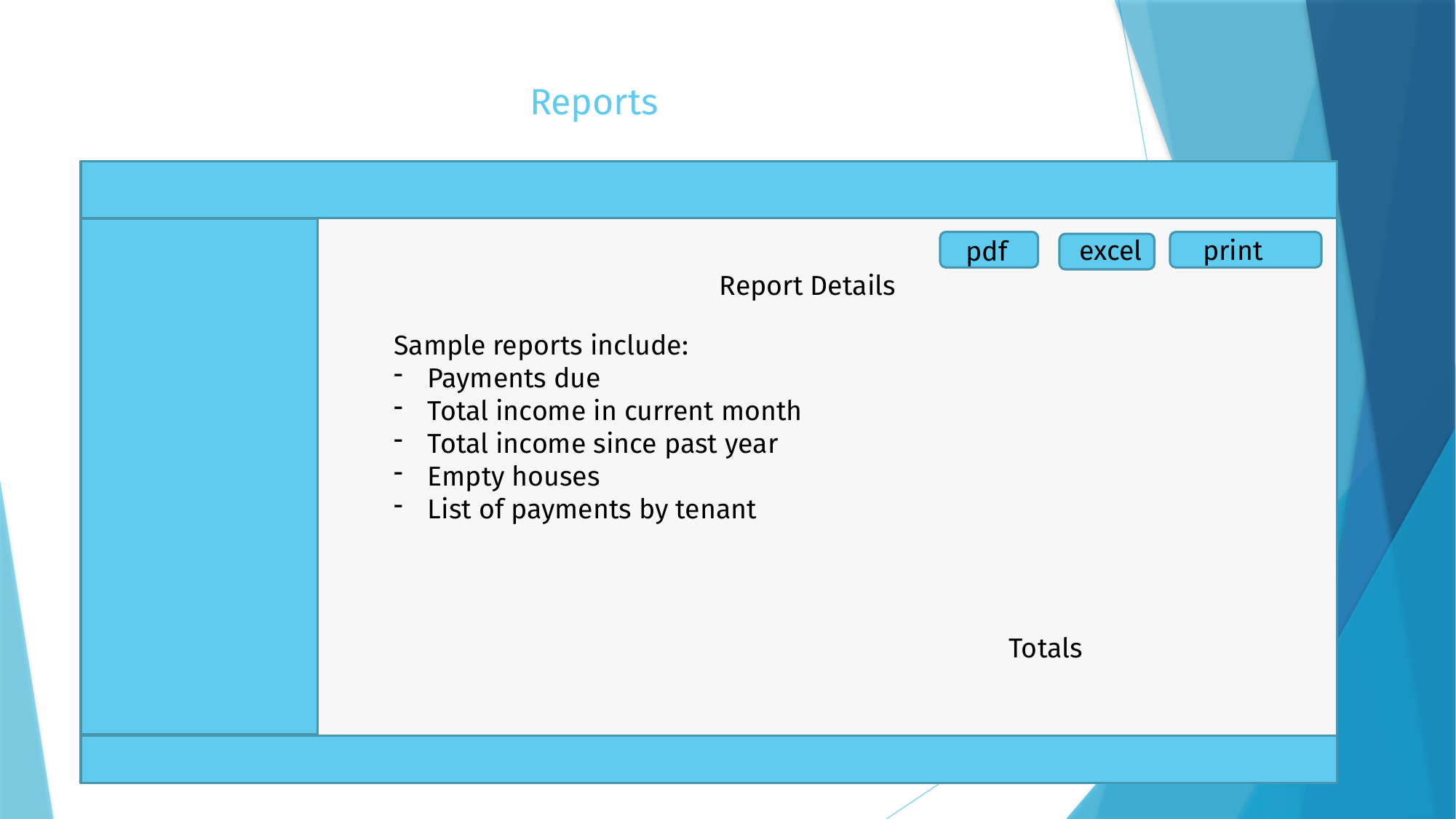

# Reports

excel
print
pdf

Report Details
Sample reports include:
Payments due
Total income in current month
Total income since past year
Empty houses
List of payments by tenant
Totals